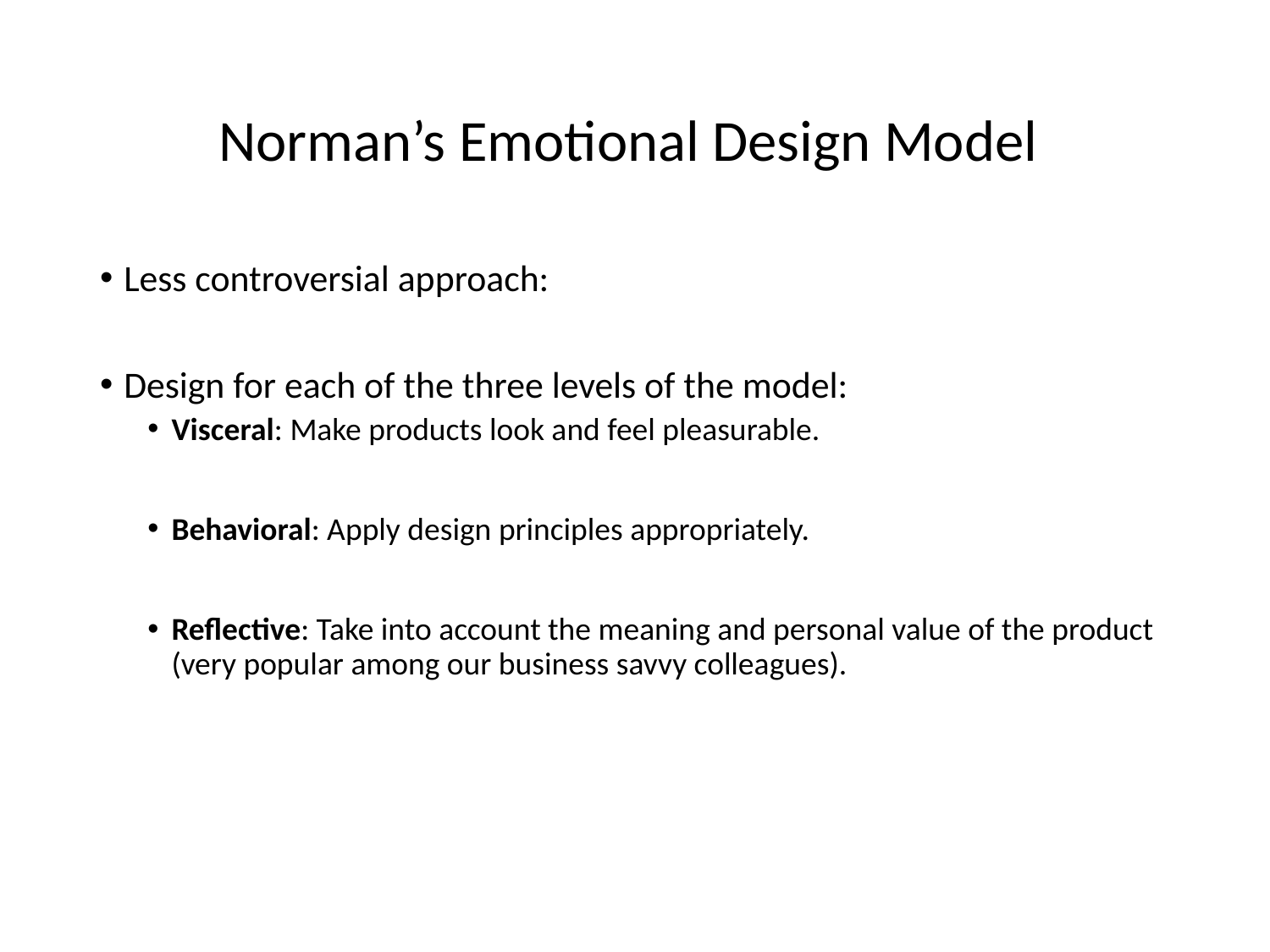

# Norman’s Emotional Design Model
Less controversial approach:

Design for each of the three levels of the model:
Visceral: Make products look and feel pleasurable.

Behavioral: Apply design principles appropriately.

Reflective: Take into account the meaning and personal value of the product (very popular among our business savvy colleagues).